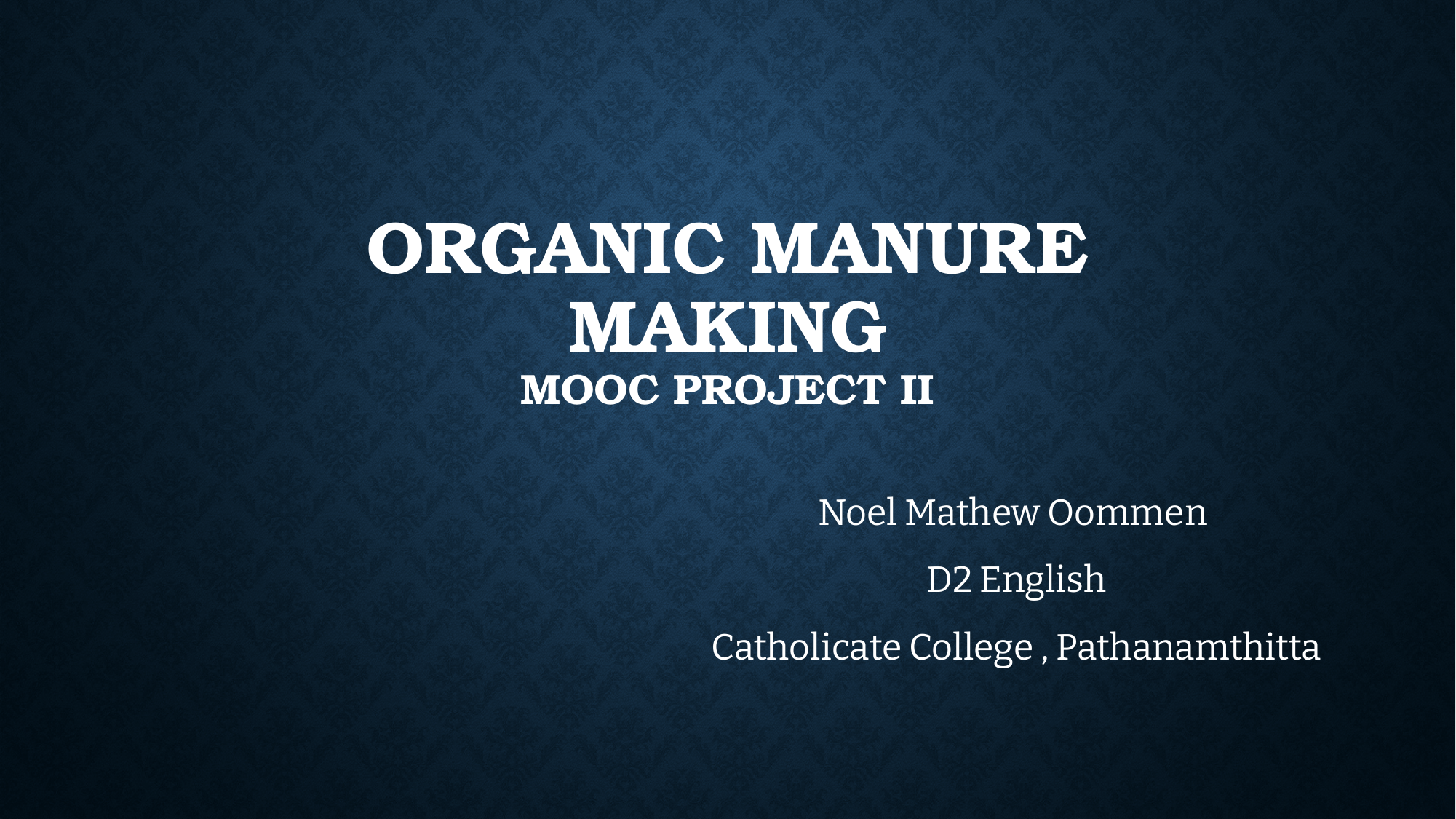

# Organic manure making MOOC PROJECT II
Noel Mathew Oommen
D2 English
Catholicate College , Pathanamthitta